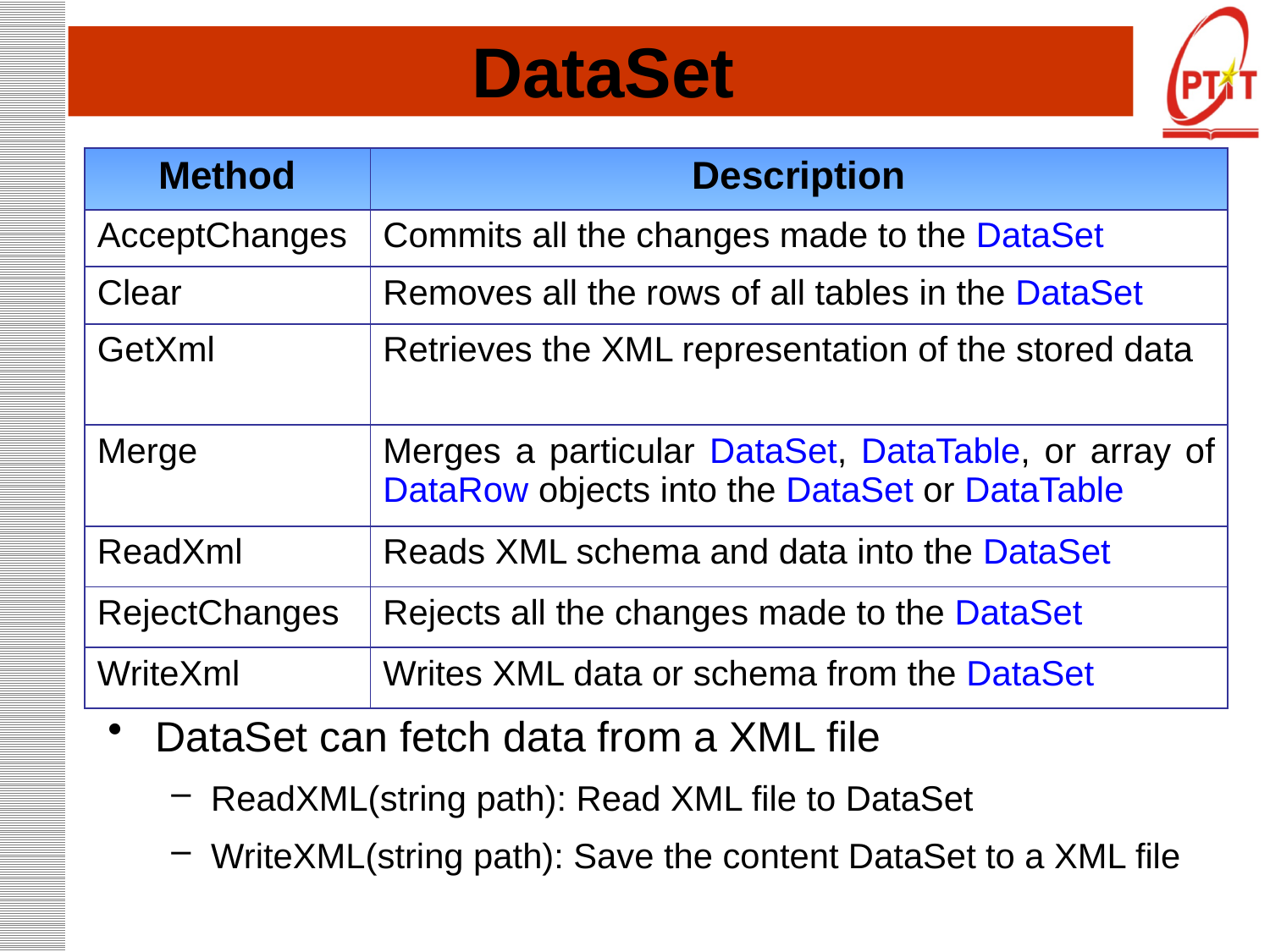

# DataSet
| Method | Description |
| --- | --- |
| AcceptChanges | Commits all the changes made to the DataSet |
| Clear | Removes all the rows of all tables in the DataSet |
| GetXml | Retrieves the XML representation of the stored data |
| Merge | Merges a particular DataSet, DataTable, or array of DataRow objects into the DataSet or DataTable |
| ReadXml | Reads XML schema and data into the DataSet |
| RejectChanges | Rejects all the changes made to the DataSet |
| WriteXml | Writes XML data or schema from the DataSet |

DataSet can fetch data from a XML file
ReadXML(string path): Read XML file to DataSet
WriteXML(string path): Save the content DataSet to a XML file